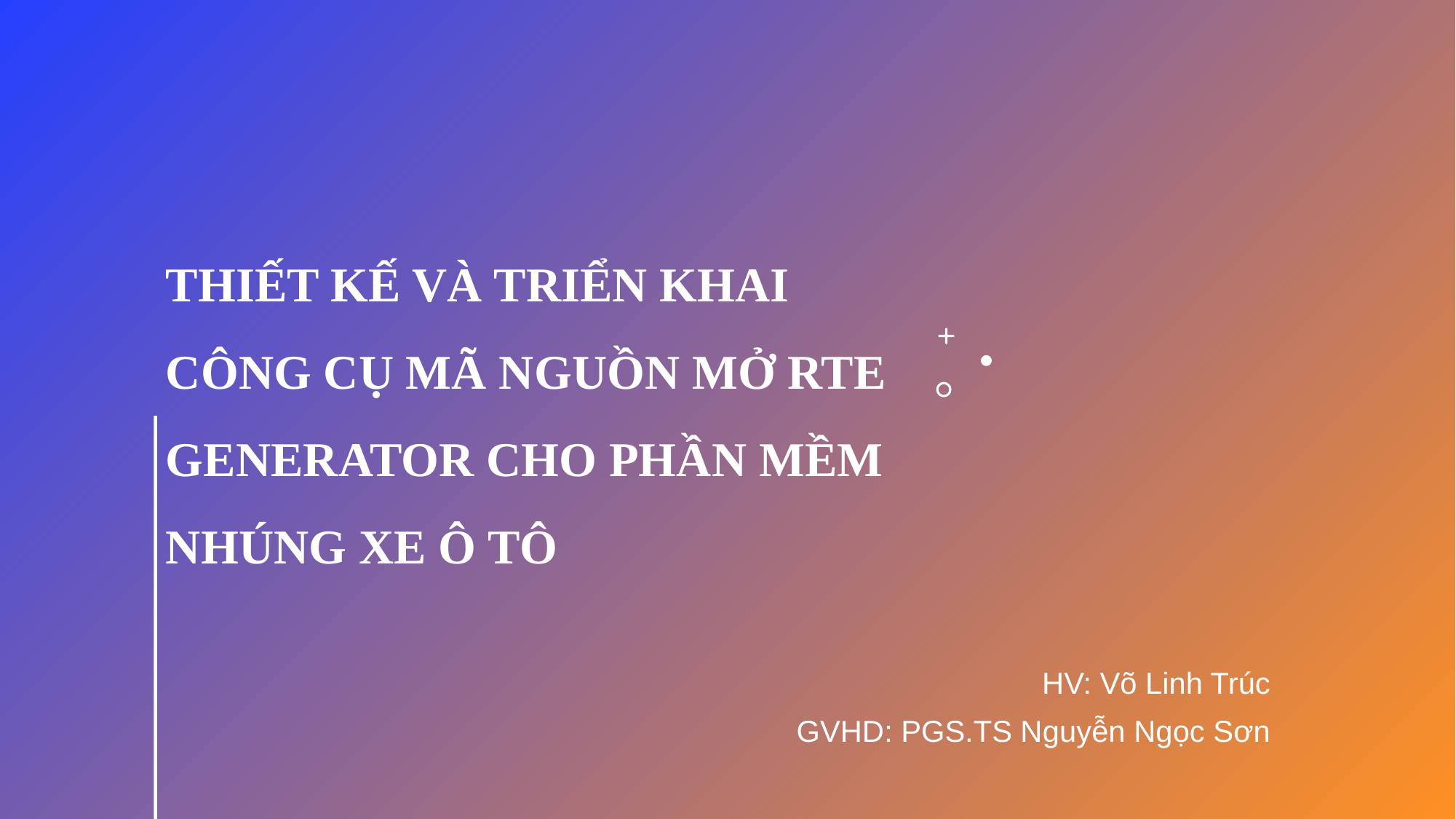

# Thiết kế và triển khai công cụ mã nguồn mở RTE generator cho phần mềm nhúng xe ô tô
HV: Võ Linh Trúc
GVHD: PGS.TS Nguyễn Ngọc Sơn